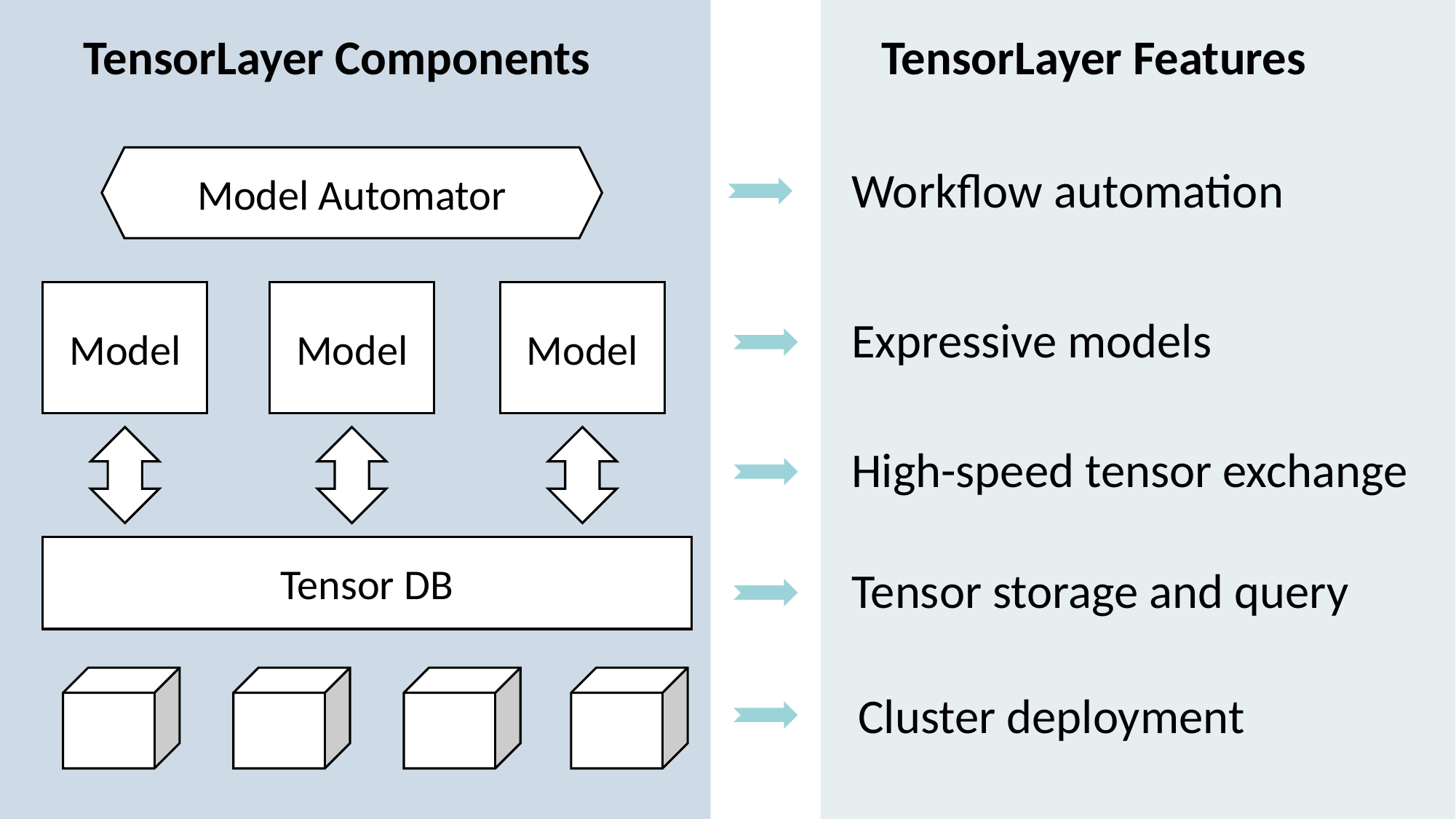

TensorLayer Components
TensorLayer Features
Model Automator
Workflow automation

Model
Model
Model

Expressive models

High-speed tensor exchange

Tensor DB
Tensor storage and query

Cluster deployment